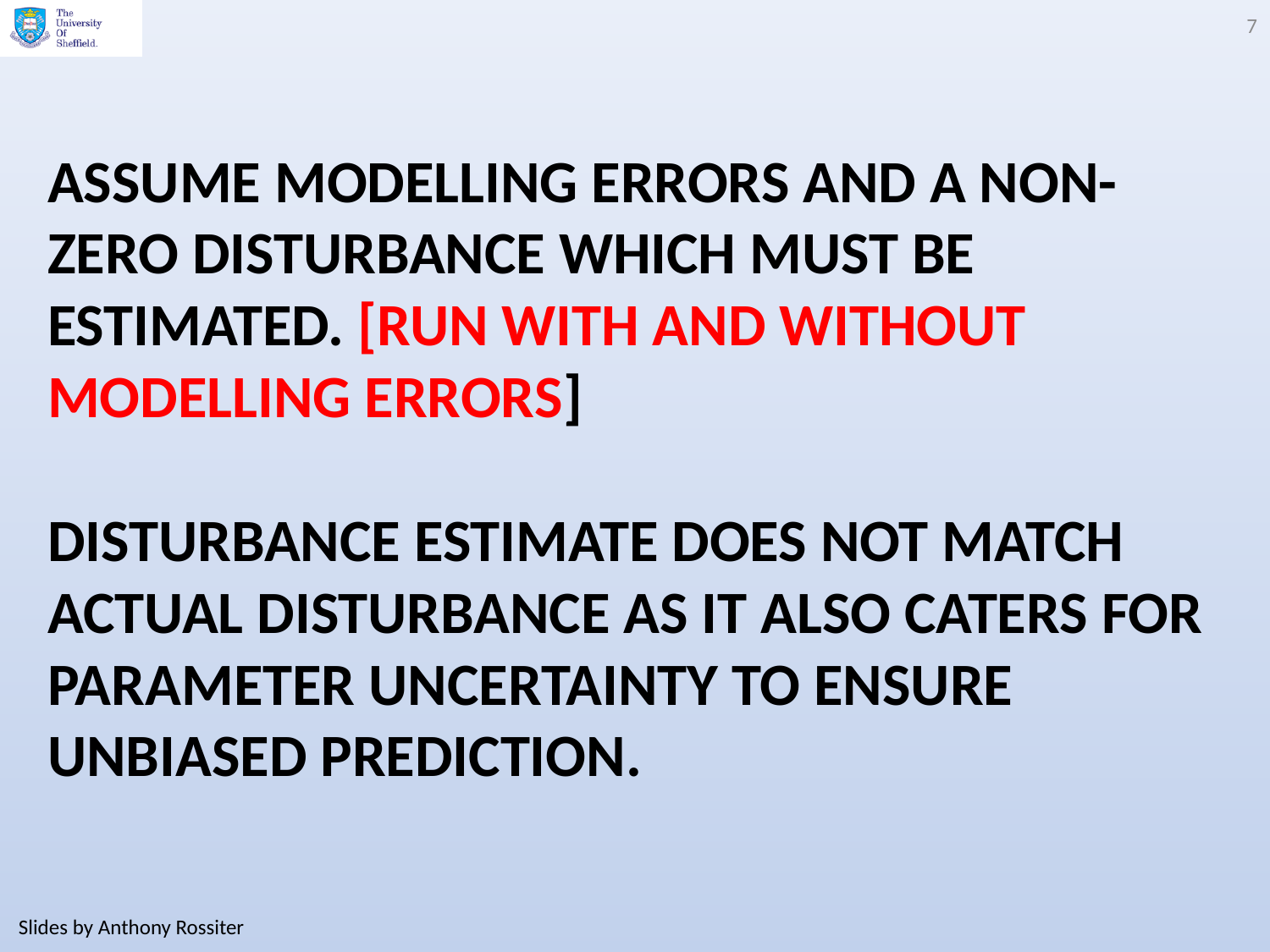

7
# Assume modelling errors and a non-zero disturbance which must be estimated. [Run with and without modelling errors] Disturbance estimate does not match actual disturbance as it also caters for parameter uncertainty to ensure unbiased prediction.
Slides by Anthony Rossiter